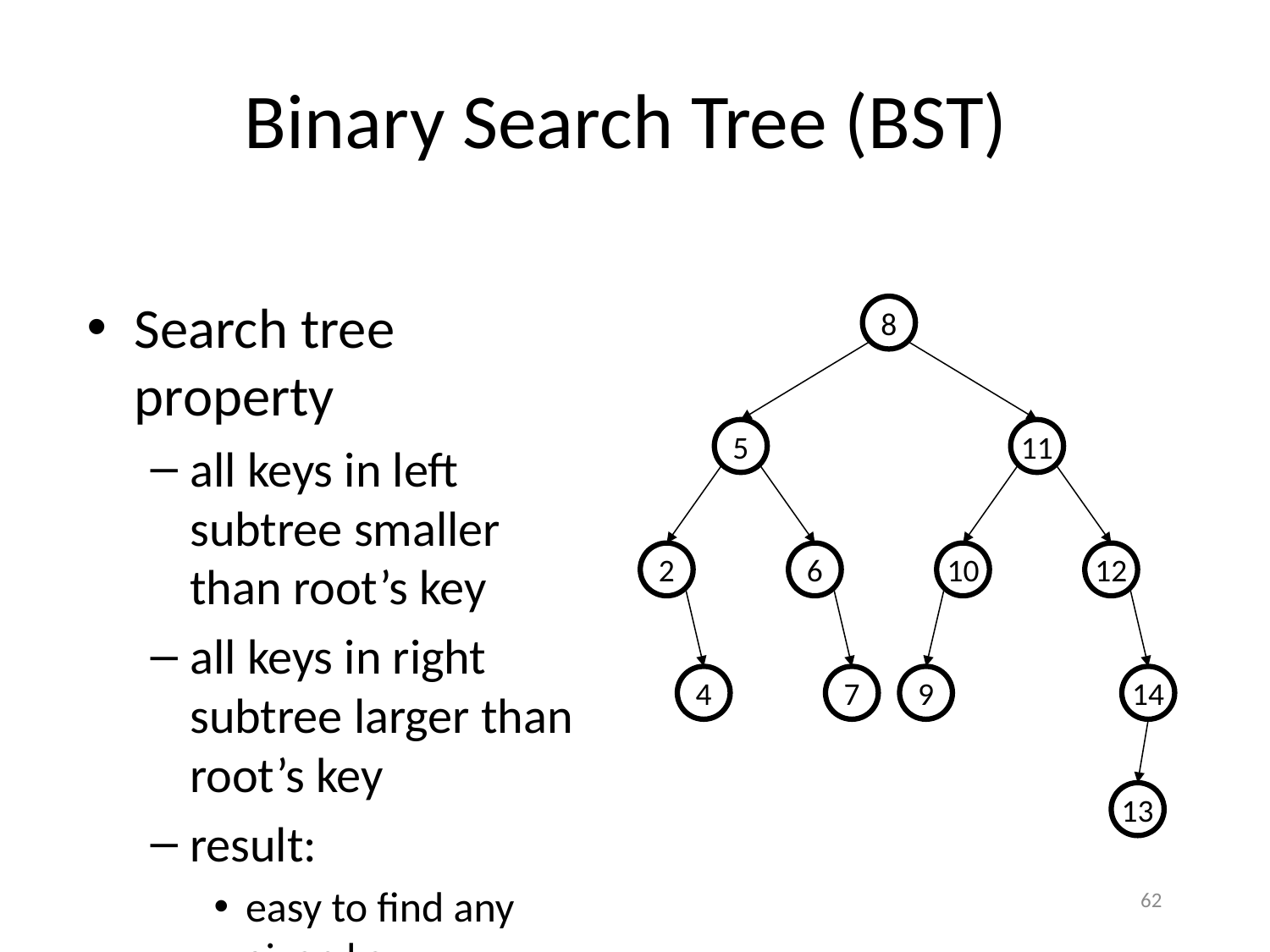

# Binary Search Tree (BST)
Search tree property
all keys in left subtree smaller than root’s key
all keys in right subtree larger than root’s key
result:
easy to find any given key
inserts/deletes by changing links
8
5
11
2
6
10
12
4
7
9
14
13
62